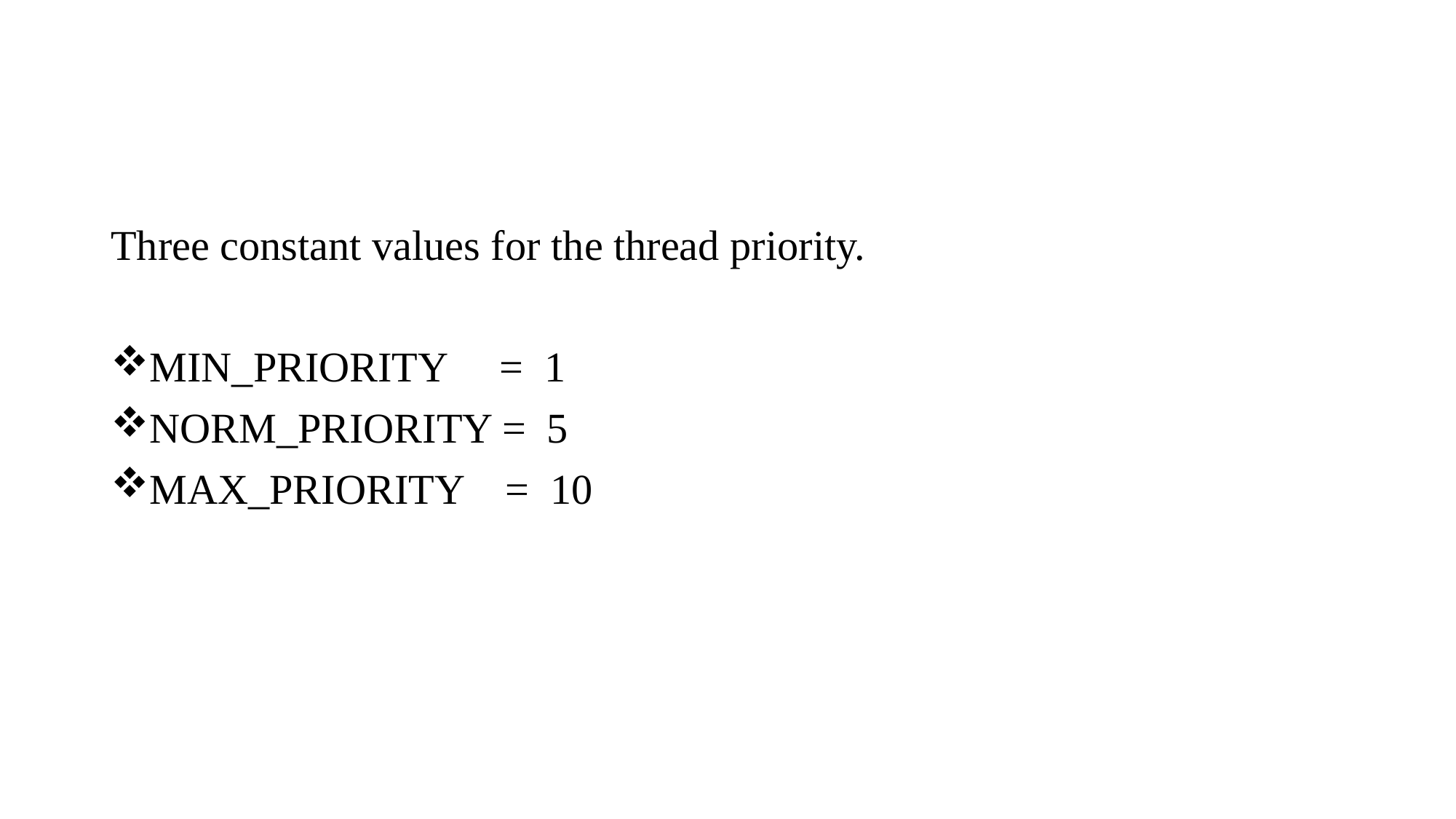

#
Three constant values for the thread priority.

MIN_PRIORITY     =  1
NORM_PRIORITY =  5
MAX_PRIORITY    =  10